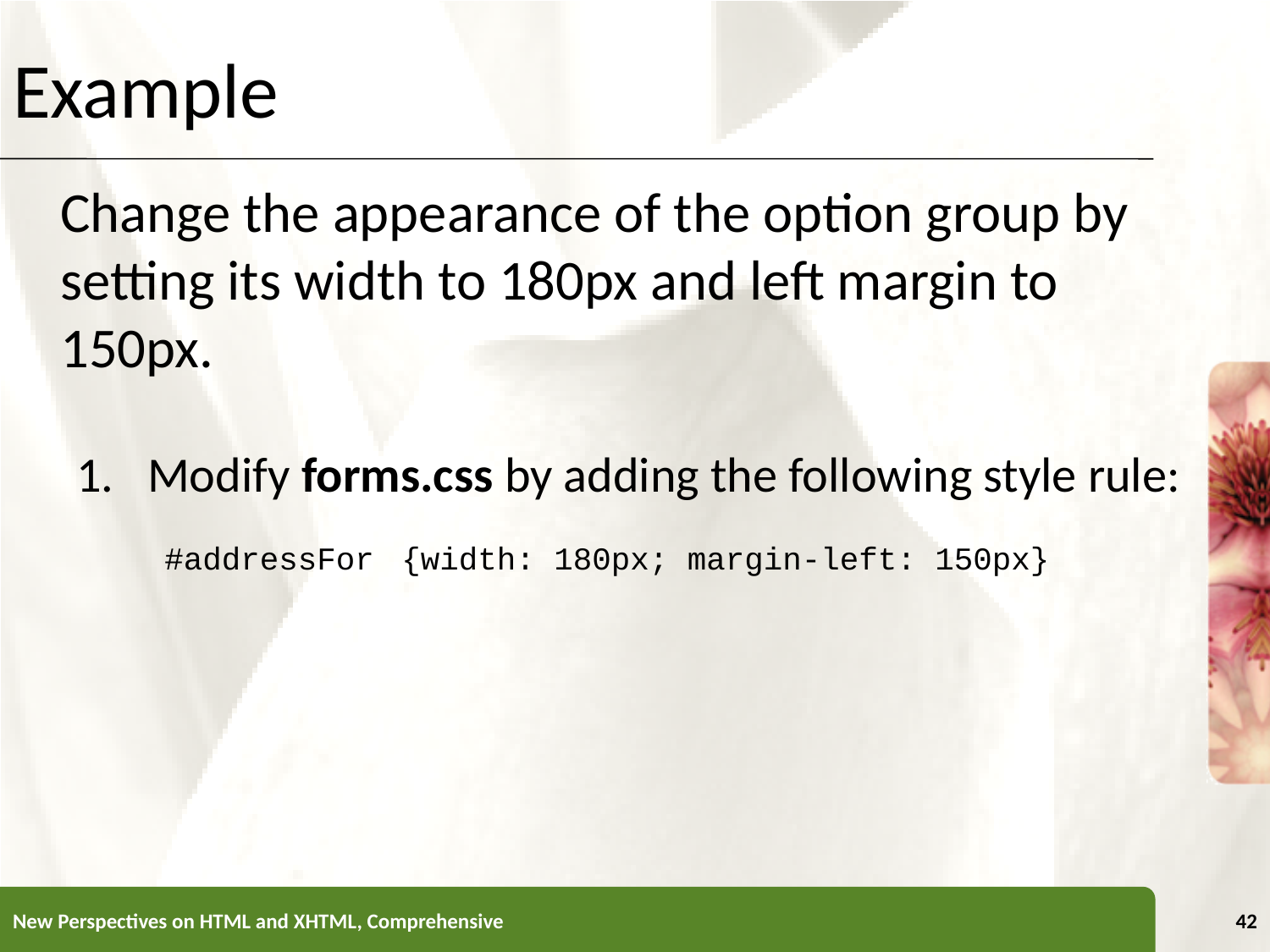

# Example
	Change the appearance of the option group by setting its width to 180px and left margin to 150px.
Modify forms.css by adding the following style rule:
	 #addressFor	{width: 180px; margin-left: 150px}
New Perspectives on HTML and XHTML, Comprehensive
42